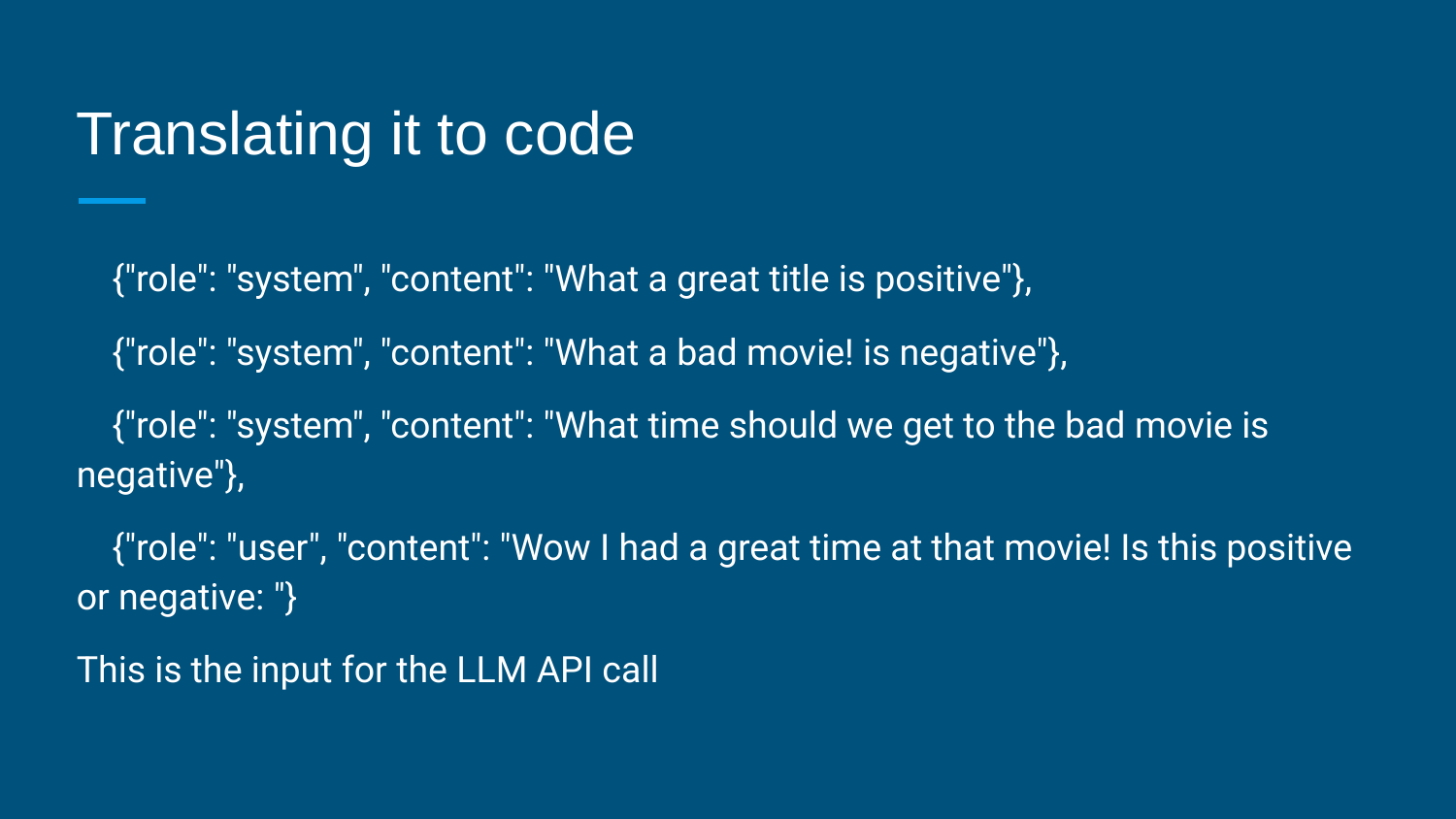

# Translating it to code
    {"role": "system", "content": "What a great title is positive"},
    {"role": "system", "content": "What a bad movie! is negative"},
    {"role": "system", "content": "What time should we get to the bad movie is negative"},
    {"role": "user", "content": "Wow I had a great time at that movie! Is this positive or negative: "}
This is the input for the LLM API call